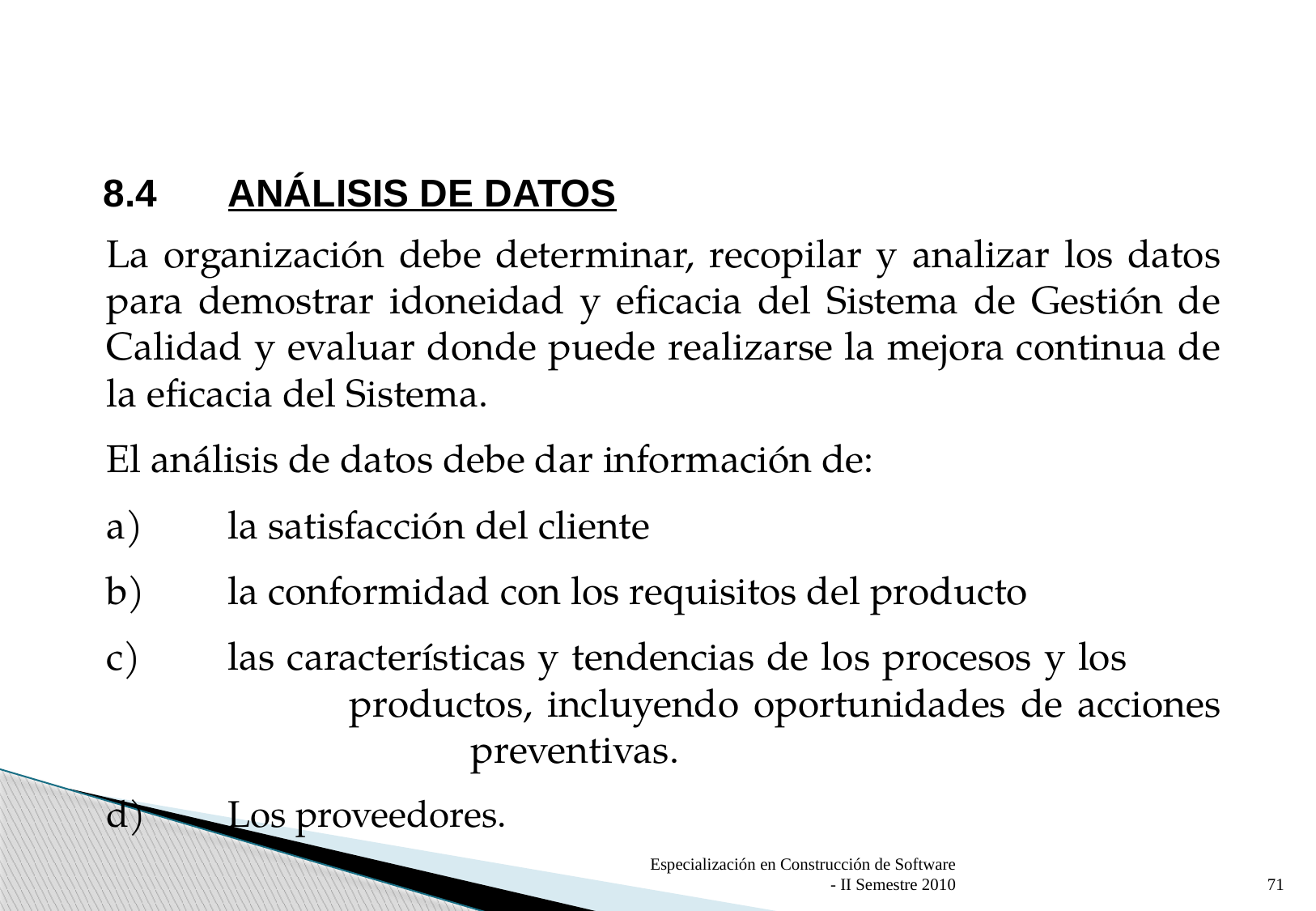

8.4	ANÁLISIS DE DATOS
	La organización debe determinar, recopilar y analizar los datos para demostrar idoneidad y eficacia del Sistema de Gestión de Calidad y evaluar donde puede realizarse la mejora continua de la eficacia del Sistema.
	El análisis de datos debe dar información de:
	a)	la satisfacción del cliente
	b)	la conformidad con los requisitos del producto
	c)	las características y tendencias de los procesos y los 			productos, incluyendo oportunidades de acciones 			preventivas.
	d)	Los proveedores.

Especialización en Construcción de Software - II Semestre 2010
71